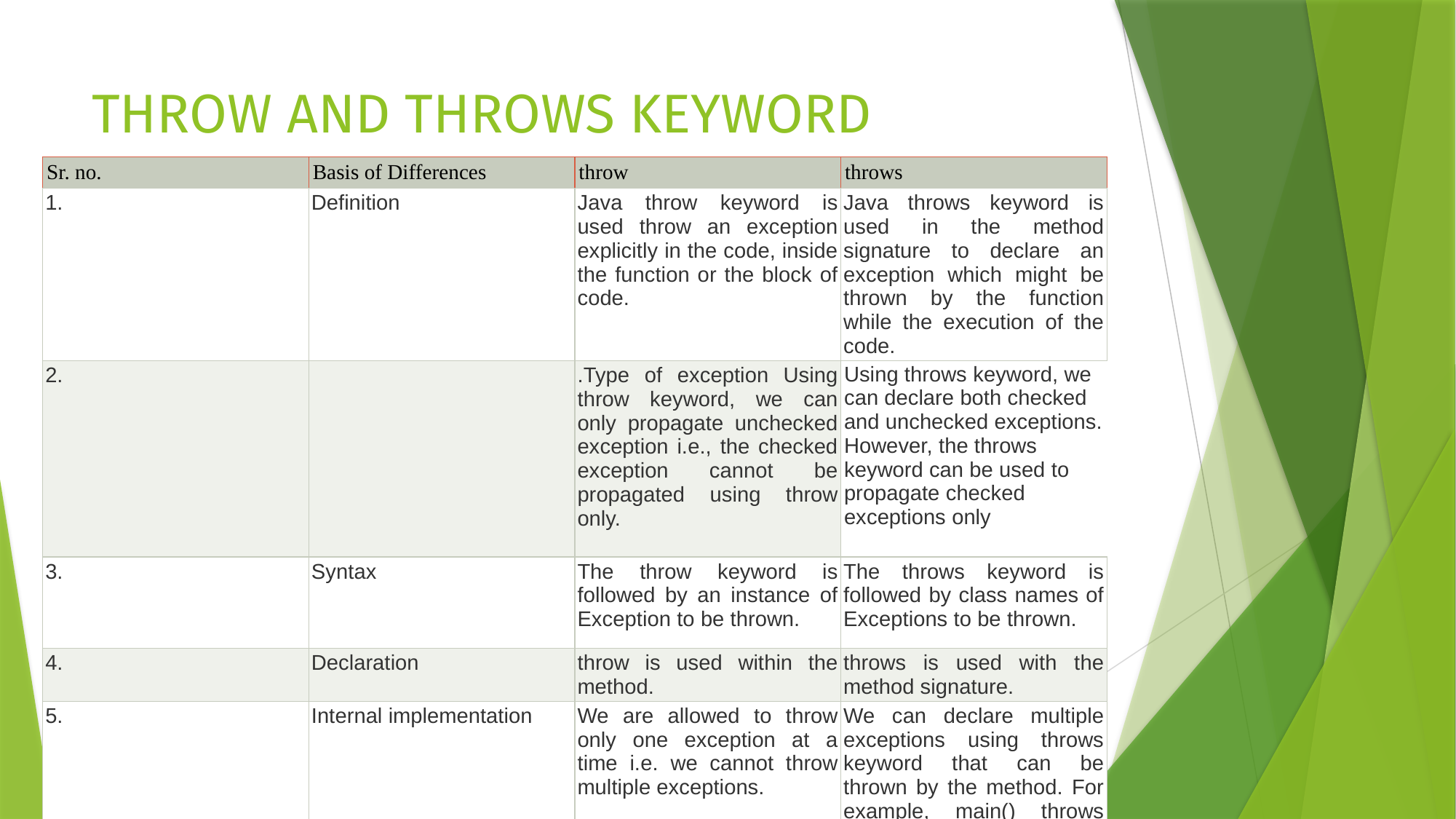

# THROW AND THROWS KEYWORD
| Sr. no. | Basis of Differences | throw | throws |
| --- | --- | --- | --- |
| 1. | Definition | Java throw keyword is used throw an exception explicitly in the code, inside the function or the block of code. | Java throws keyword is used in the method signature to declare an exception which might be thrown by the function while the execution of the code. |
| 2. |  | .Type of exception Using throw keyword, we can only propagate unchecked exception i.e., the checked exception cannot be propagated using throw only. | Using throws keyword, we can declare both checked and unchecked exceptions. However, the throws keyword can be used to propagate checked exceptions only |
| 3. | Syntax | The throw keyword is followed by an instance of Exception to be thrown. | The throws keyword is followed by class names of Exceptions to be thrown. |
| 4. | Declaration | throw is used within the method. | throws is used with the method signature. |
| 5. | Internal implementation | We are allowed to throw only one exception at a time i.e. we cannot throw multiple exceptions. | We can declare multiple exceptions using throws keyword that can be thrown by the method. For example, main() throws IOException, |